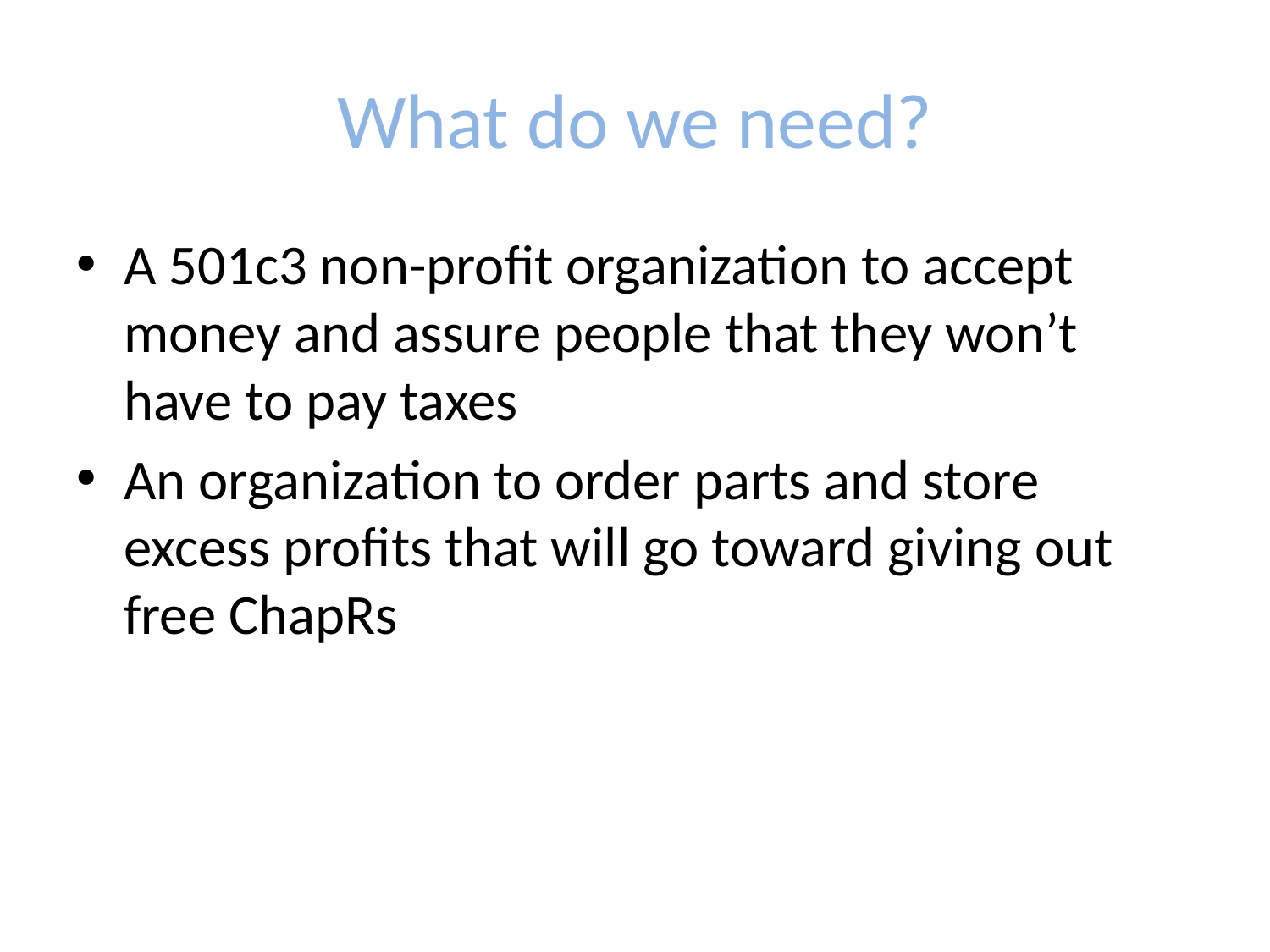

# What do we need?
A 501c3 non-profit organization to accept money and assure people that they won’t have to pay taxes
An organization to order parts and store excess profits that will go toward giving out free ChapRs